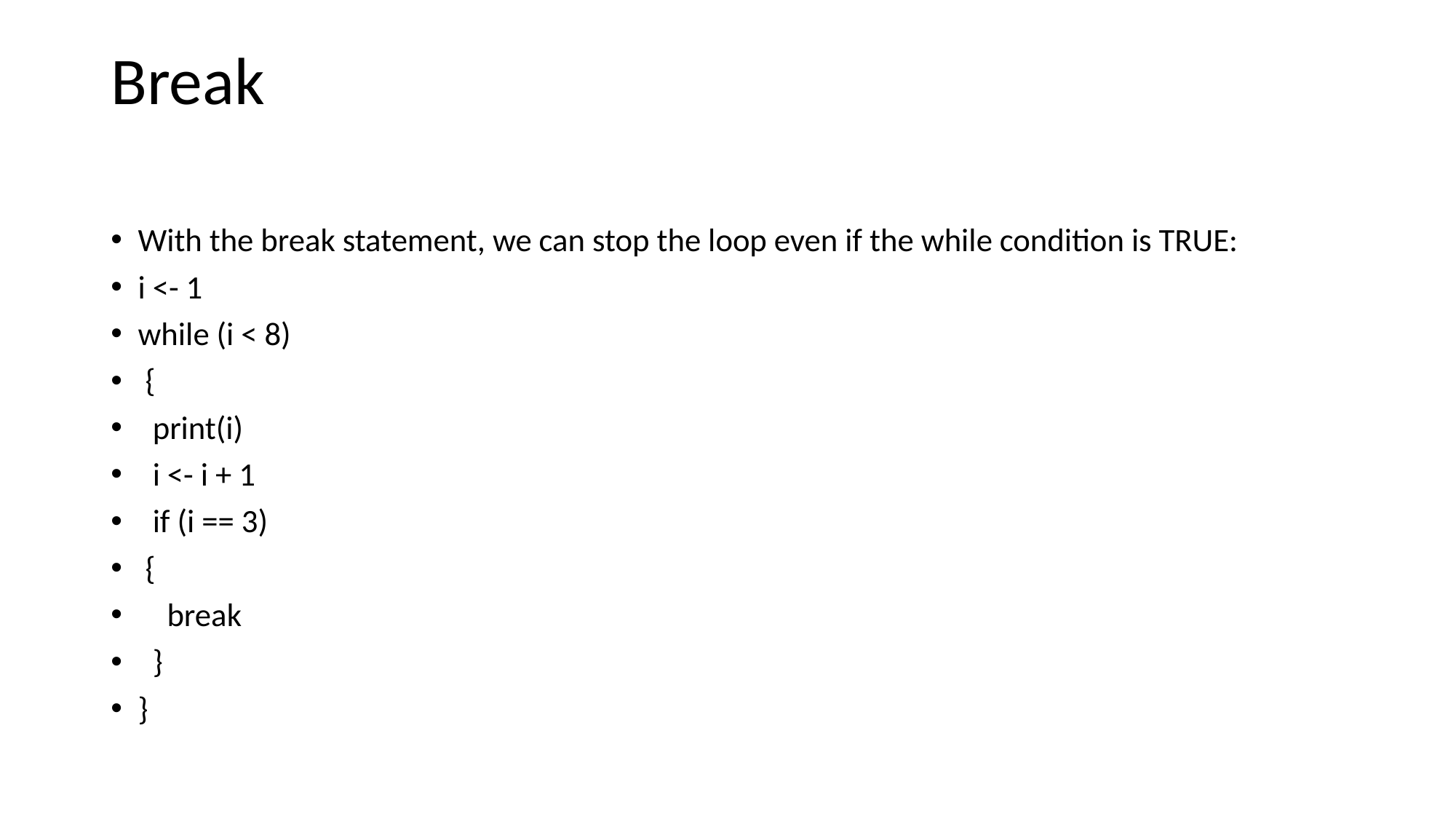

# Break
With the break statement, we can stop the loop even if the while condition is TRUE:
i <- 1
while (i < 8)
 {
  print(i)
  i <- i + 1
  if (i == 3)
 {
    break
  }
}